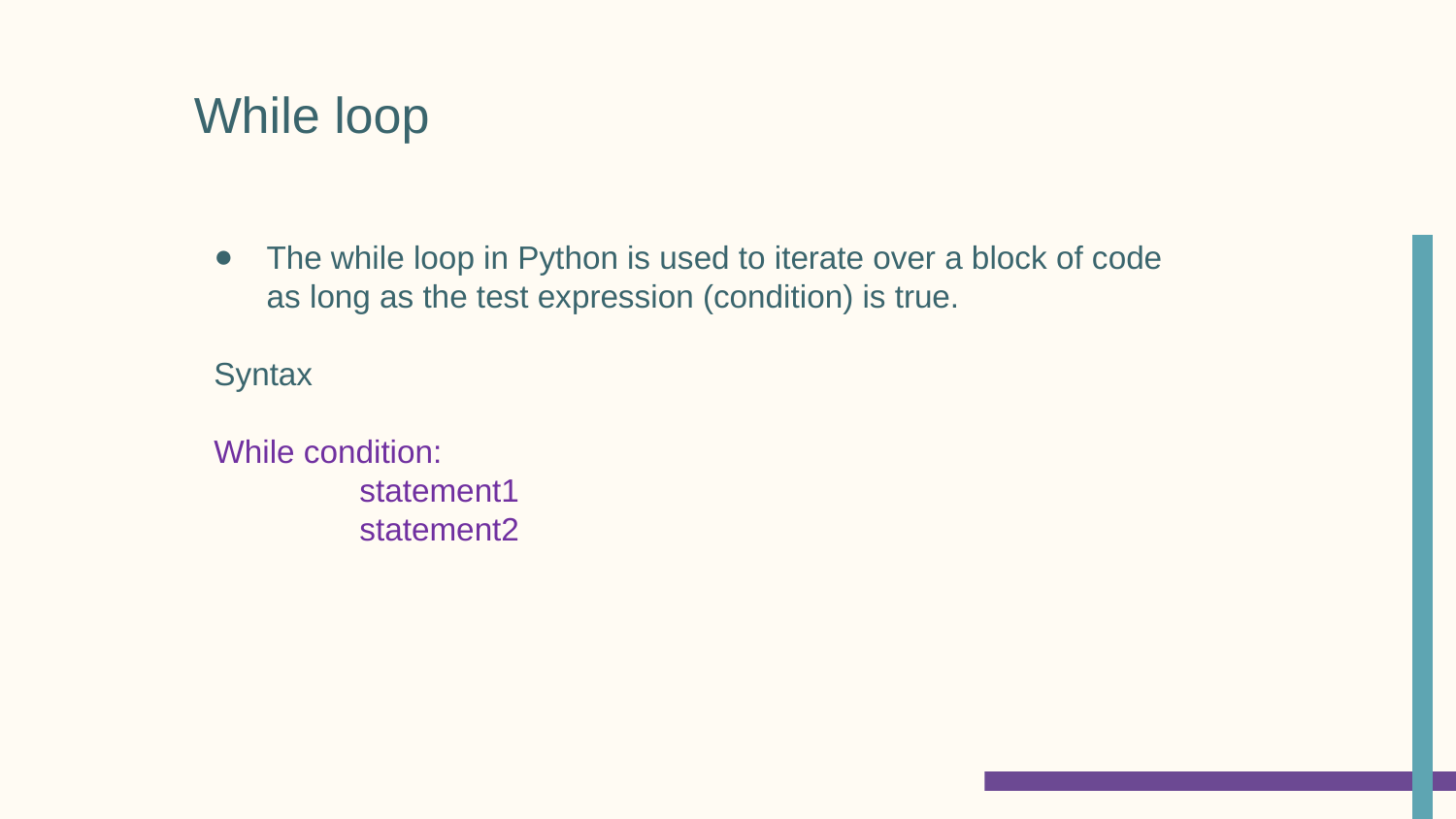

# While loop
The while loop in Python is used to iterate over a block of code as long as the test expression (condition) is true.

Syntax

While condition:
	statement1
	statement2